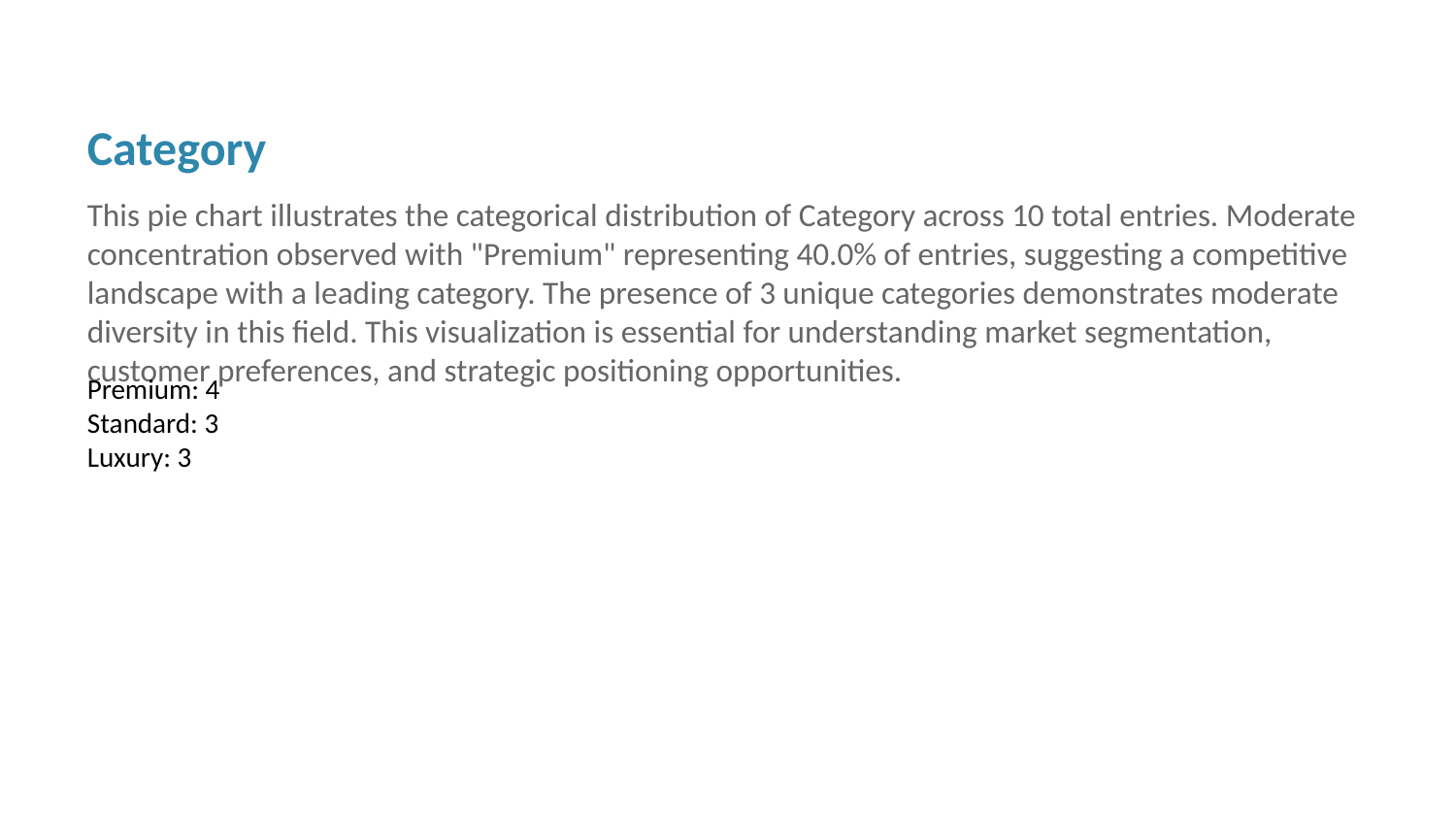

Category
This pie chart illustrates the categorical distribution of Category across 10 total entries. Moderate concentration observed with "Premium" representing 40.0% of entries, suggesting a competitive landscape with a leading category. The presence of 3 unique categories demonstrates moderate diversity in this field. This visualization is essential for understanding market segmentation, customer preferences, and strategic positioning opportunities.
Premium: 4
Standard: 3
Luxury: 3